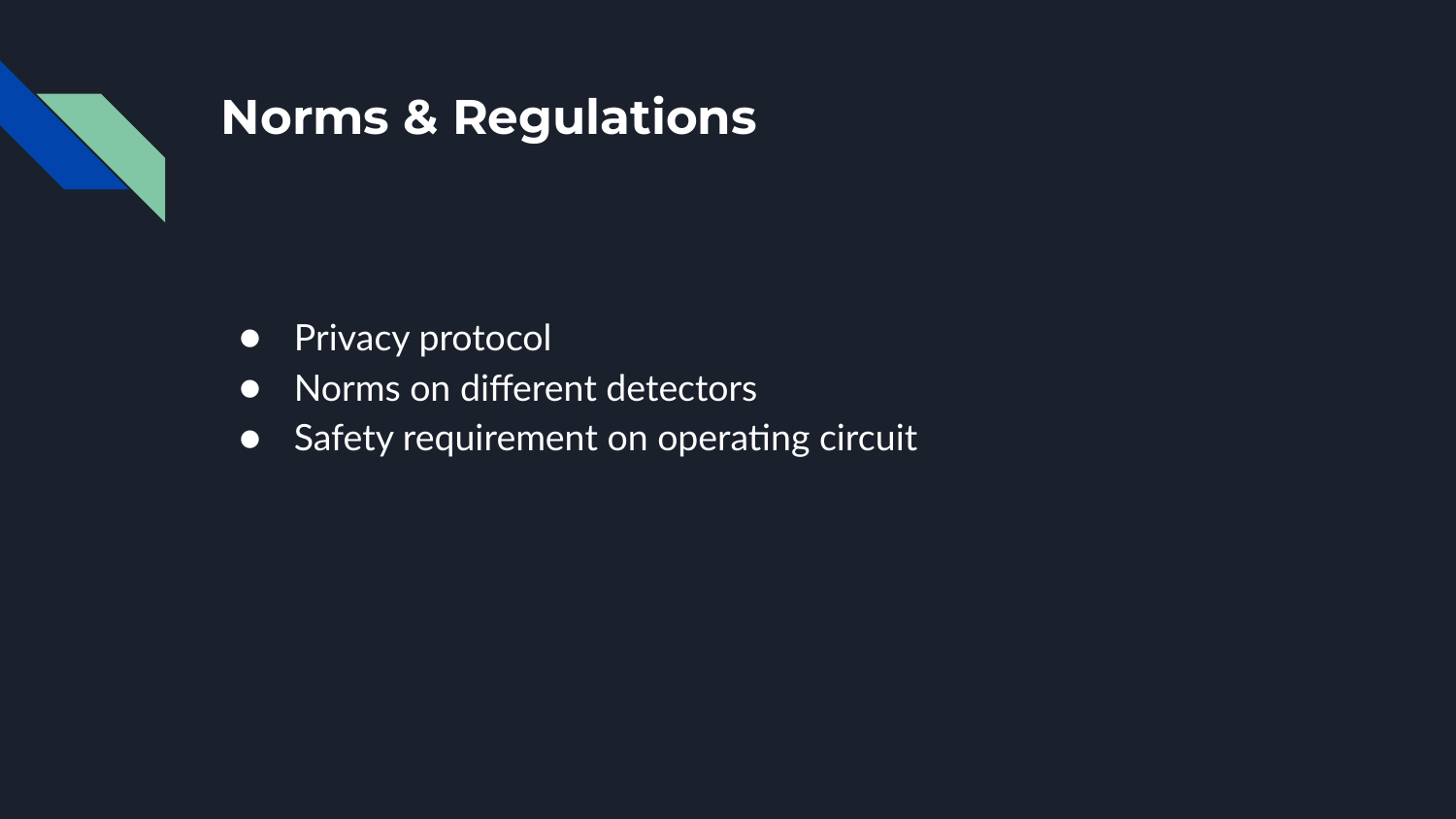

# Norms & Regulations

Privacy protocol
Norms on different detectors
Safety requirement on operating circuit